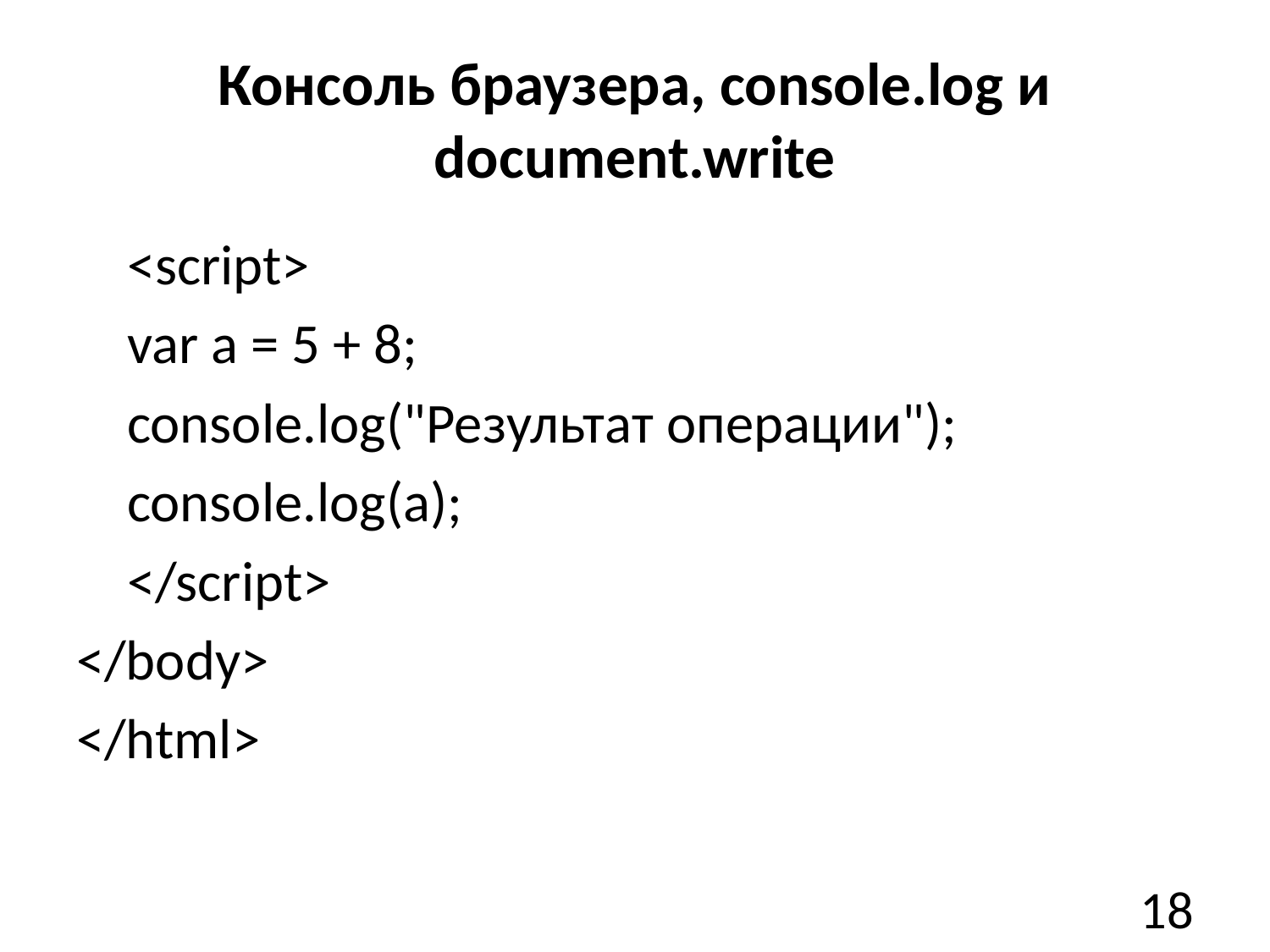

# Консоль браузера, console.log и document.write
    <script>
    var a = 5 + 8;
    console.log("Результат операции");
    console.log(a);
    </script>
</body>
</html>

18